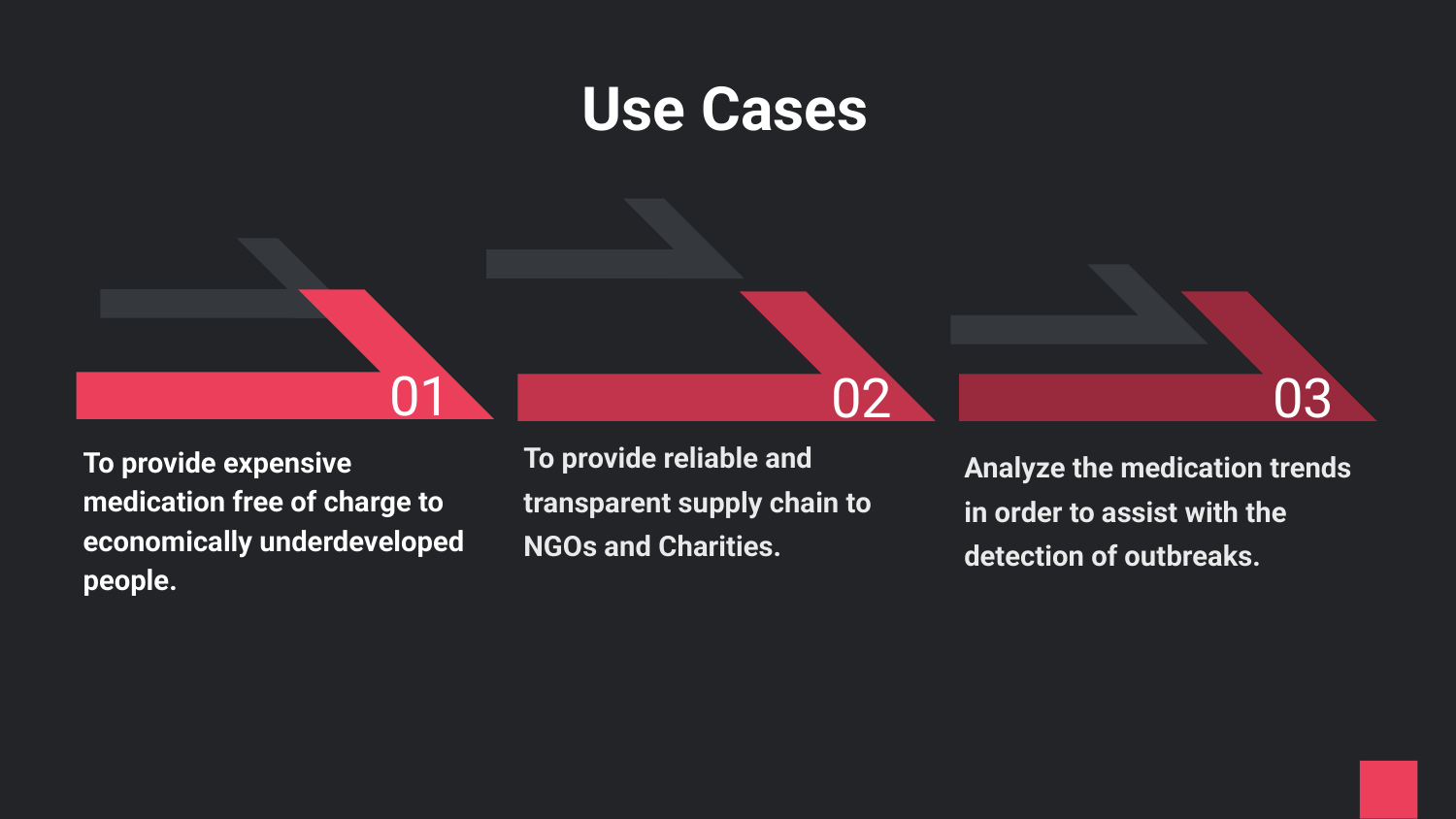

# Use Cases
To provide reliable and transparent supply chain to NGOs and Charities.
To provide expensive medication free of charge to economically underdeveloped people.
Analyze the medication trends in order to assist with the detection of outbreaks.